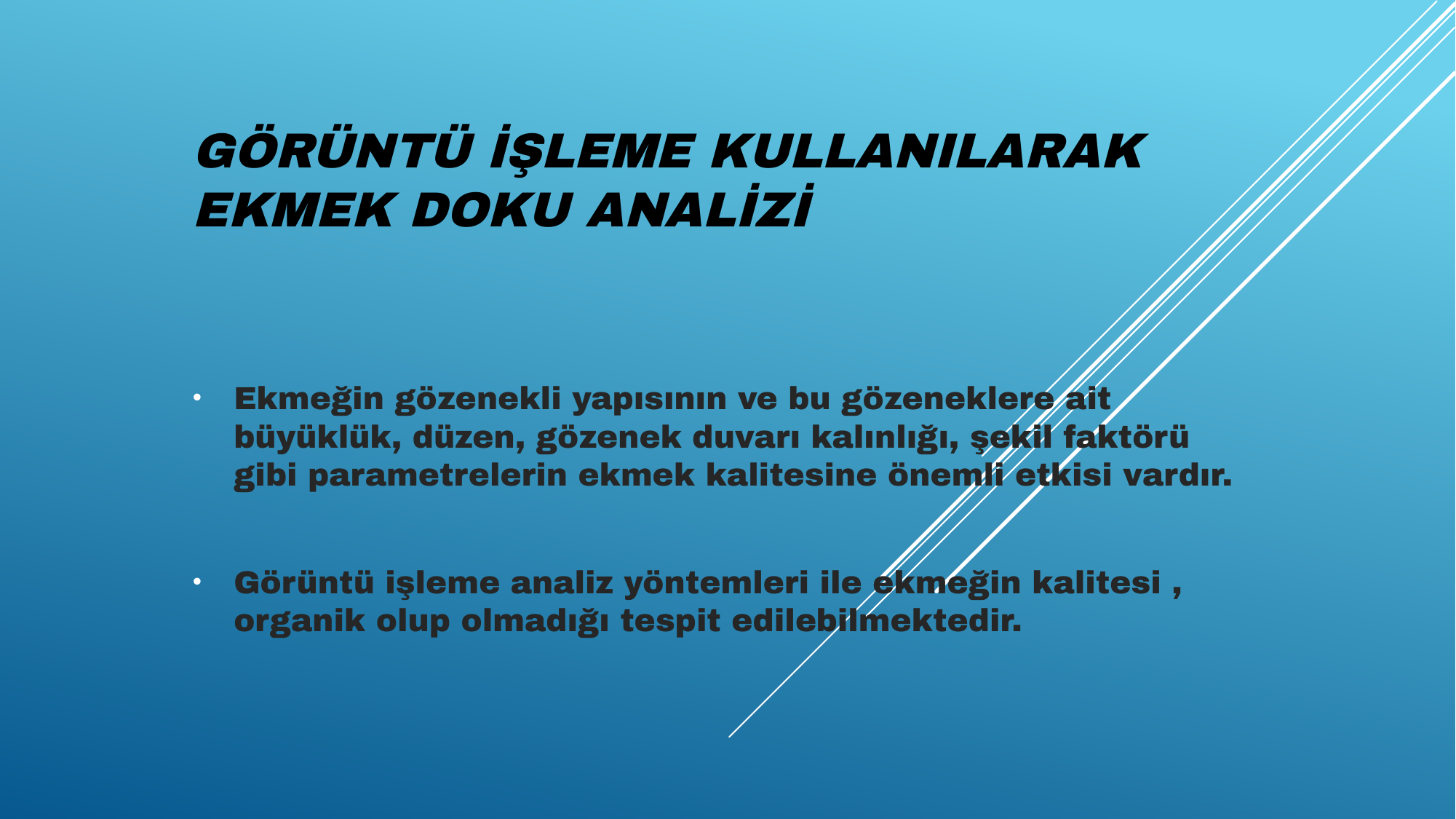

# GÖRÜNTÜ İŞLEME KULLANILARAK EKMEK DOKU ANALİZİ
Ekmeğin gözenekli yapısının ve bu gözeneklere ait büyüklük, düzen, gözenek duvarı kalınlığı, şekil faktörü gibi parametrelerin ekmek kalitesine önemli etkisi vardır.

Görüntü işleme analiz yöntemleri ile ekmeğin kalitesi , organik olup olmadığı tespit edilebilmektedir.